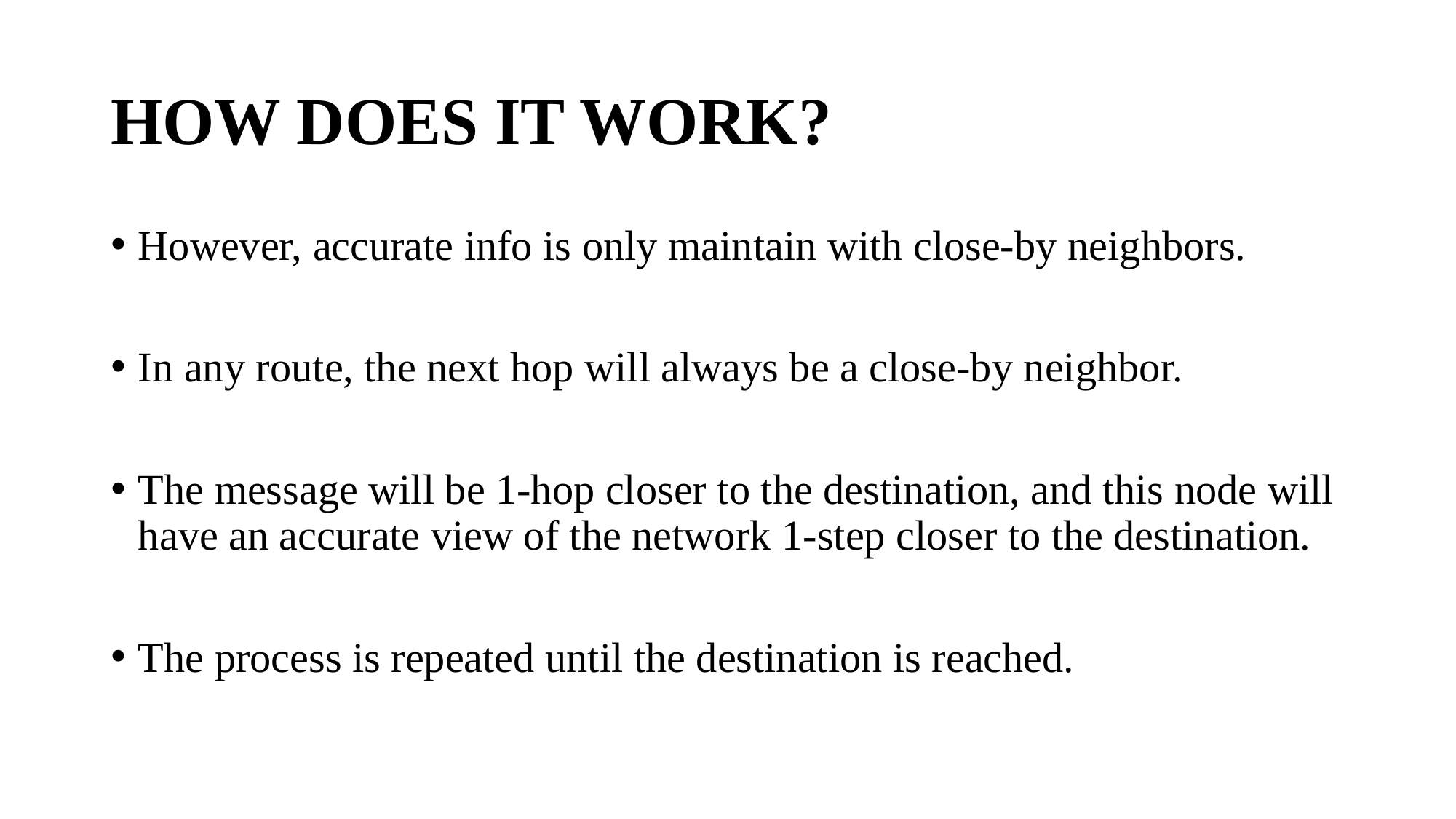

# HOW DOES IT WORK?
However, accurate info is only maintain with close-by neighbors.

In any route, the next hop will always be a close-by neighbor.

The message will be 1-hop closer to the destination, and this node will have an accurate view of the network 1-step closer to the destination.

The process is repeated until the destination is reached.